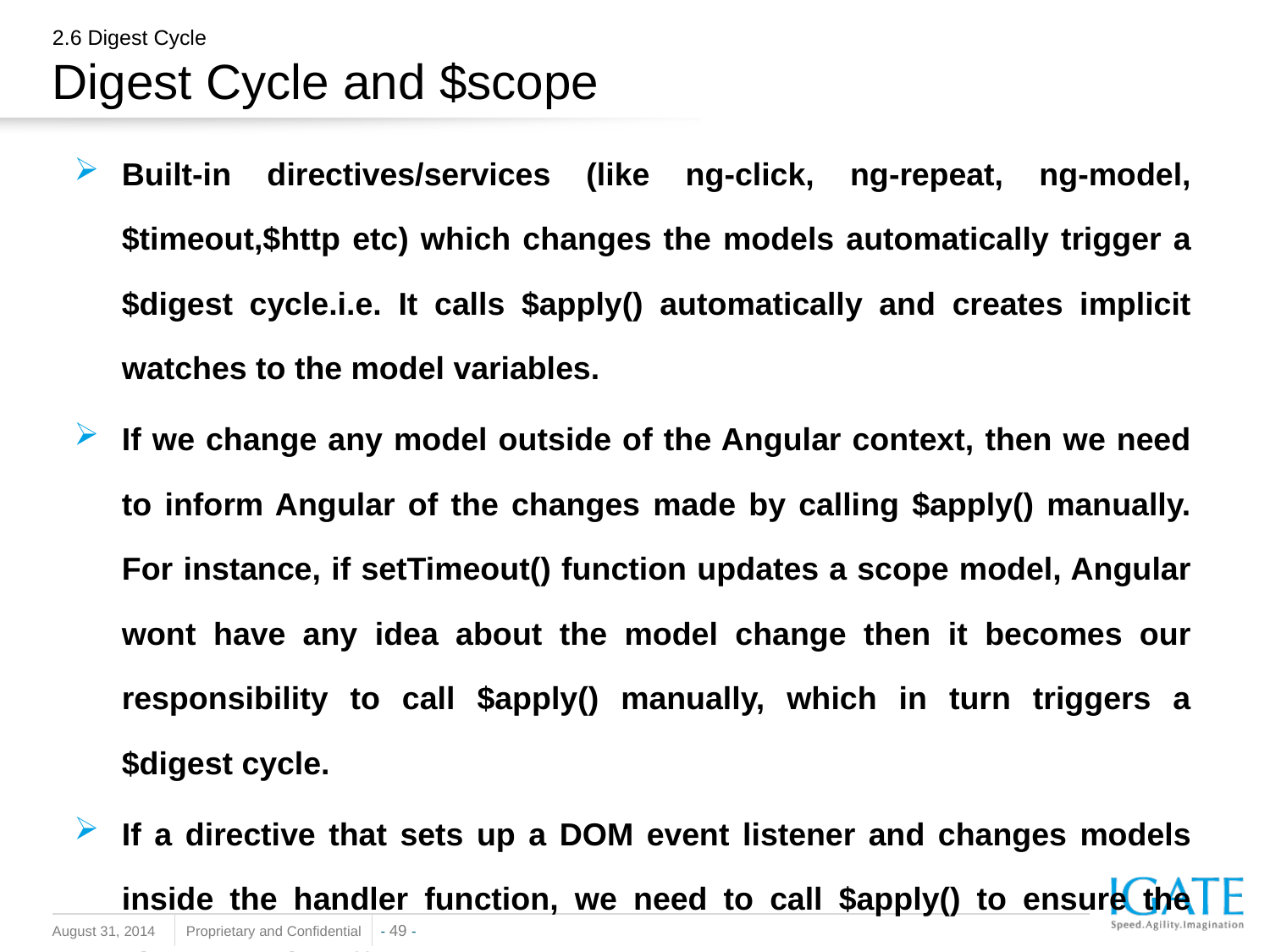

# 2.6 Digest Cycle Digest Cycle and $scope
Built-in directives/services (like ng-click, ng-repeat, ng-model, $timeout,$http etc) which changes the models automatically trigger a $digest cycle.i.e. It calls $apply() automatically and creates implicit watches to the model variables.
If we change any model outside of the Angular context, then we need to inform Angular of the changes made by calling $apply() manually. For instance, if setTimeout() function updates a scope model, Angular wont have any idea about the model change then it becomes our responsibility to call $apply() manually, which in turn triggers a $digest cycle.
If a directive that sets up a DOM event listener and changes models inside the handler function, we need to call $apply() to ensure the changes take effect.